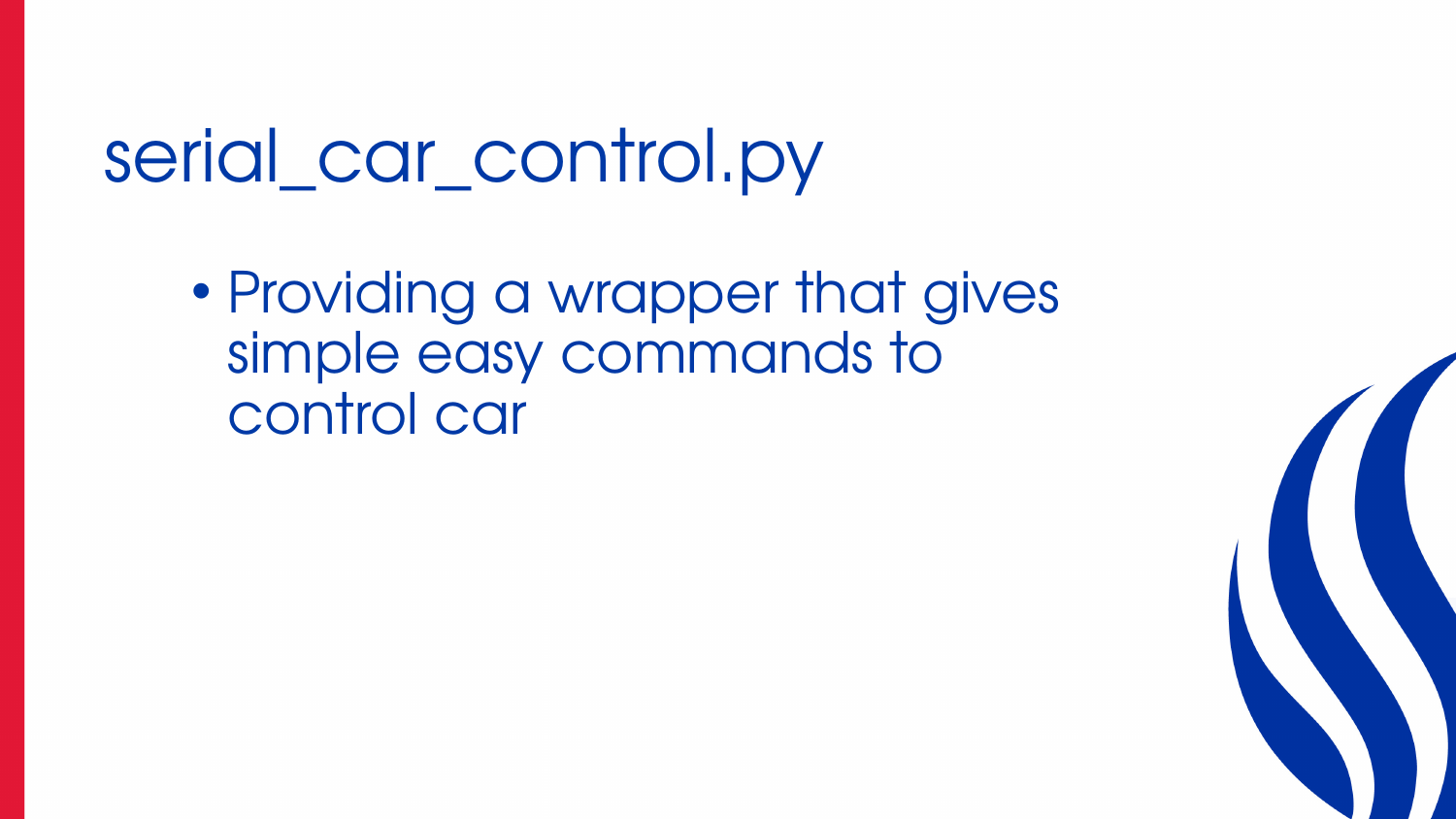

# serial_car_control.py
Providing a wrapper that gives simple easy commands to control car